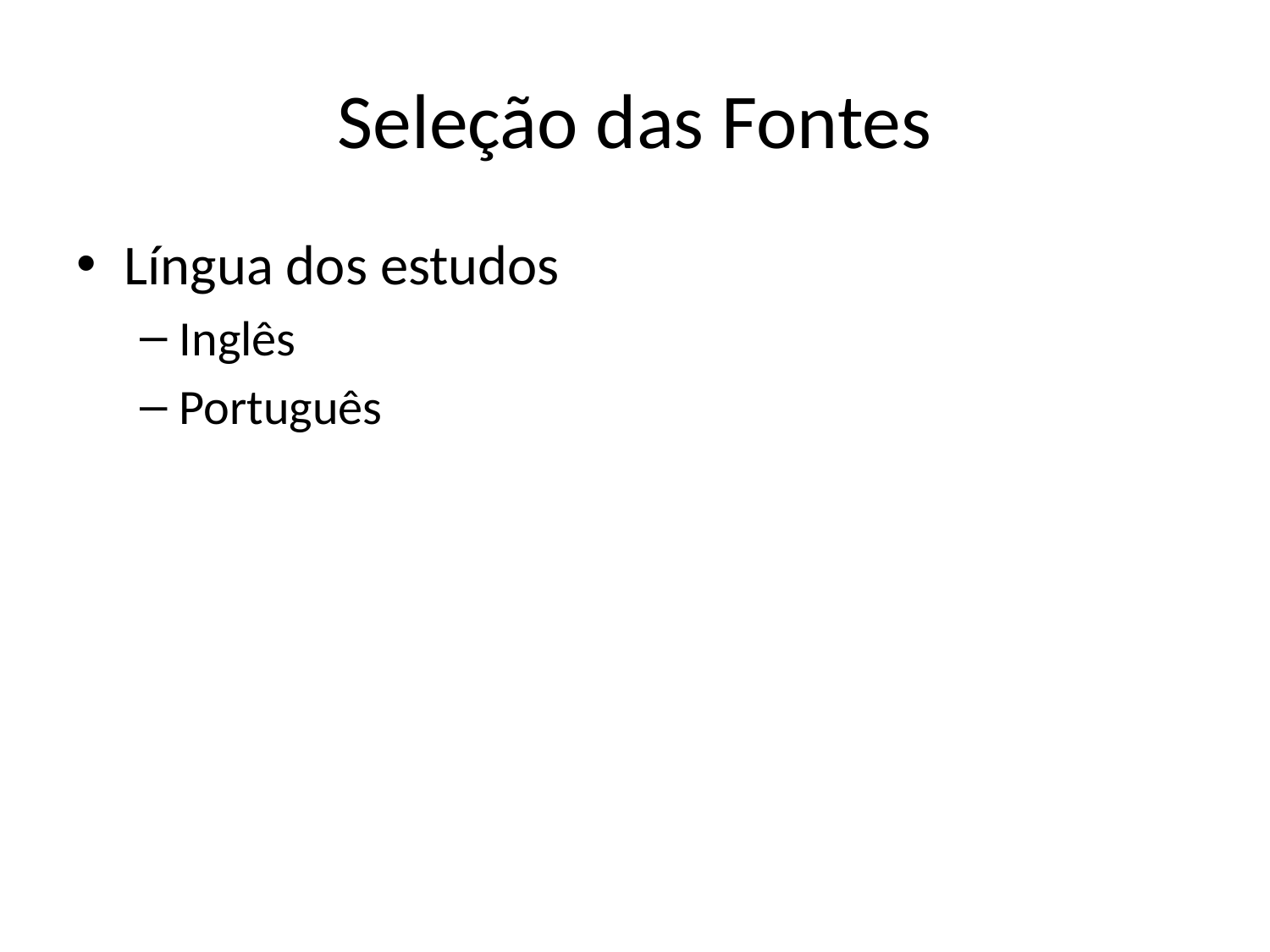

# Seleção das Fontes
Língua dos estudos
Inglês
Português